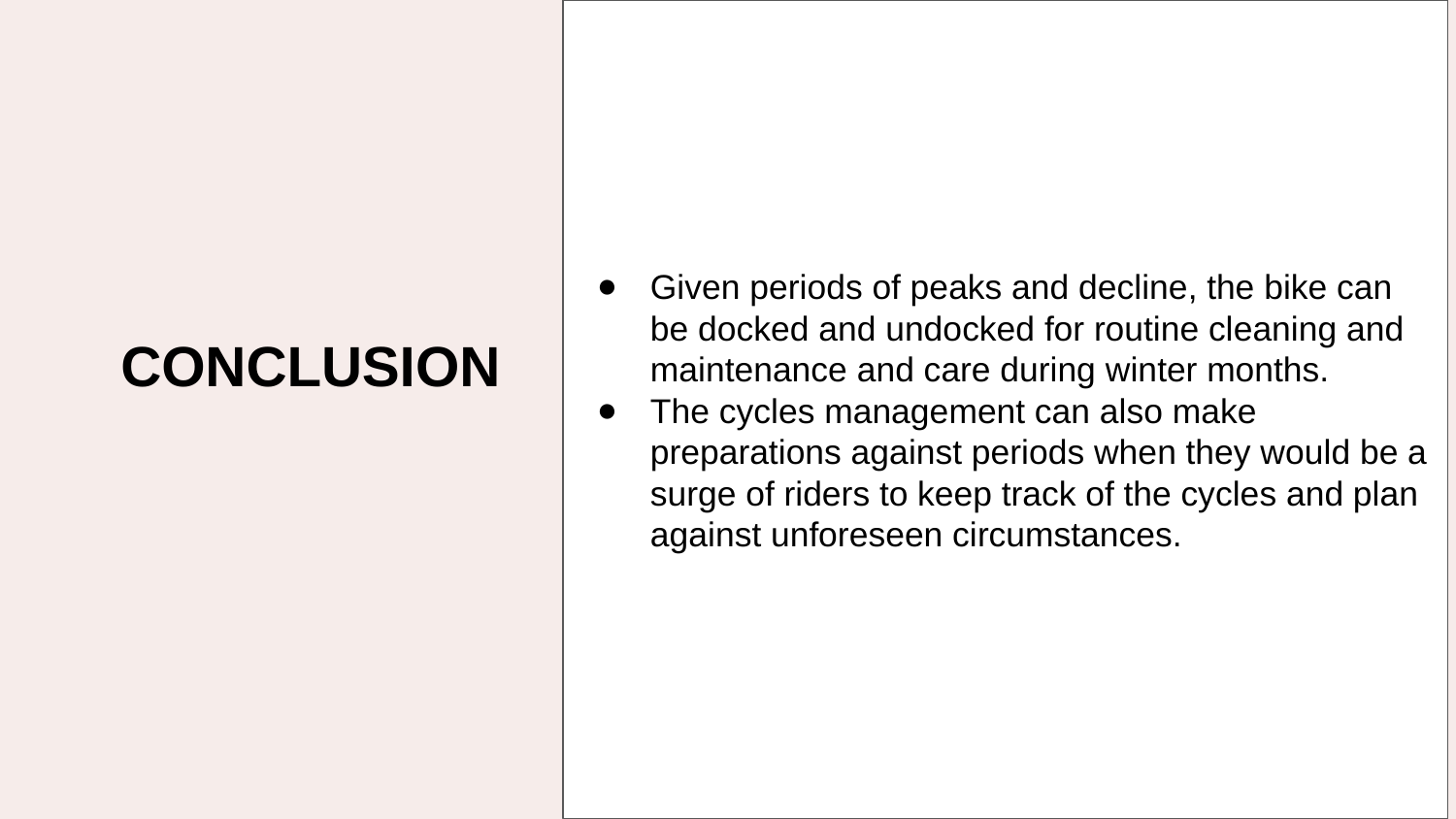

Given periods of peaks and decline, the bike can be docked and undocked for routine cleaning and maintenance and care during winter months.
The cycles management can also make preparations against periods when they would be a surge of riders to keep track of the cycles and plan against unforeseen circumstances.
CONCLUSION